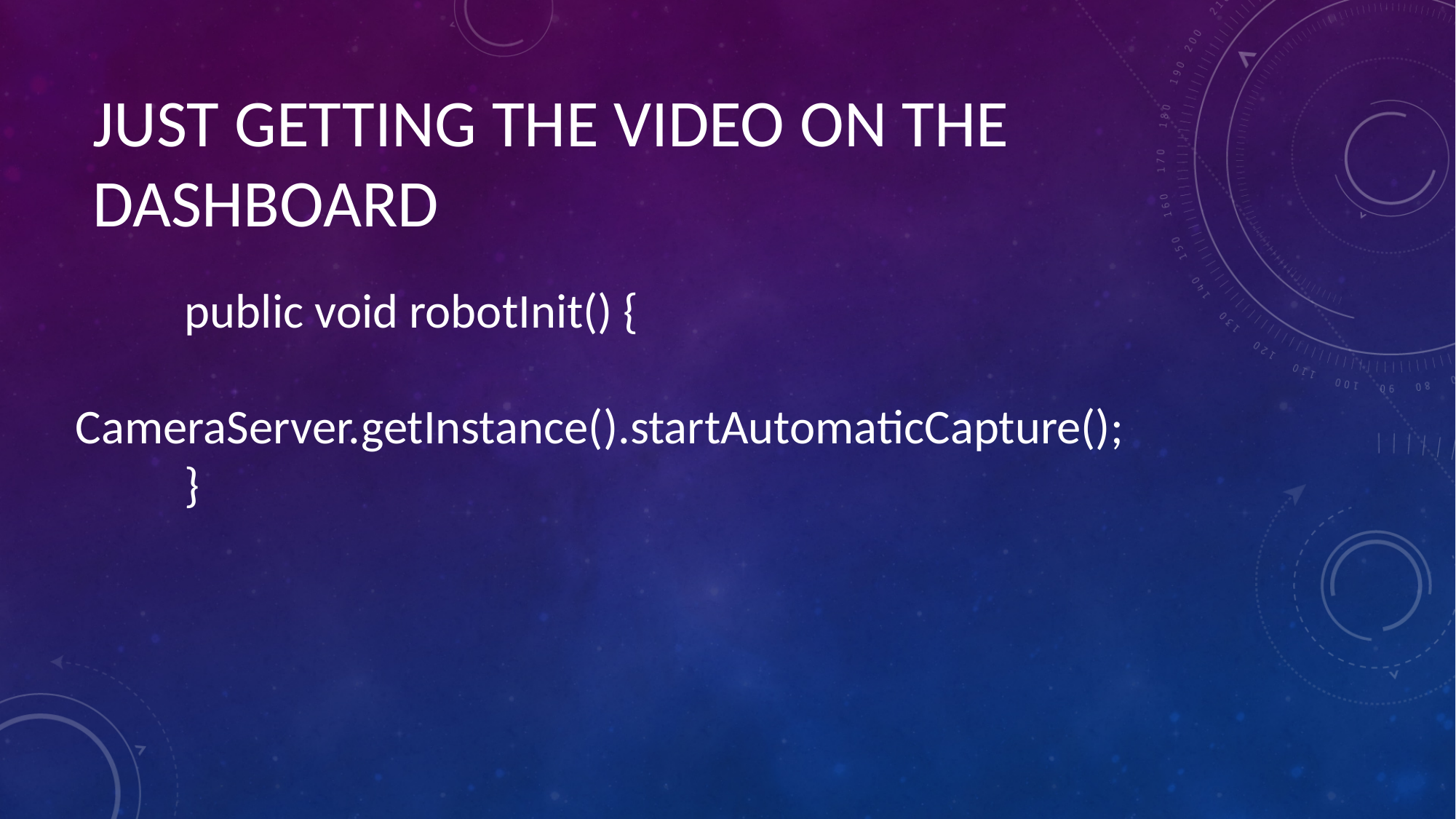

# Just getting the video on the Dashboard
	public void robotInit() {
 	  CameraServer.getInstance().startAutomaticCapture();
	}